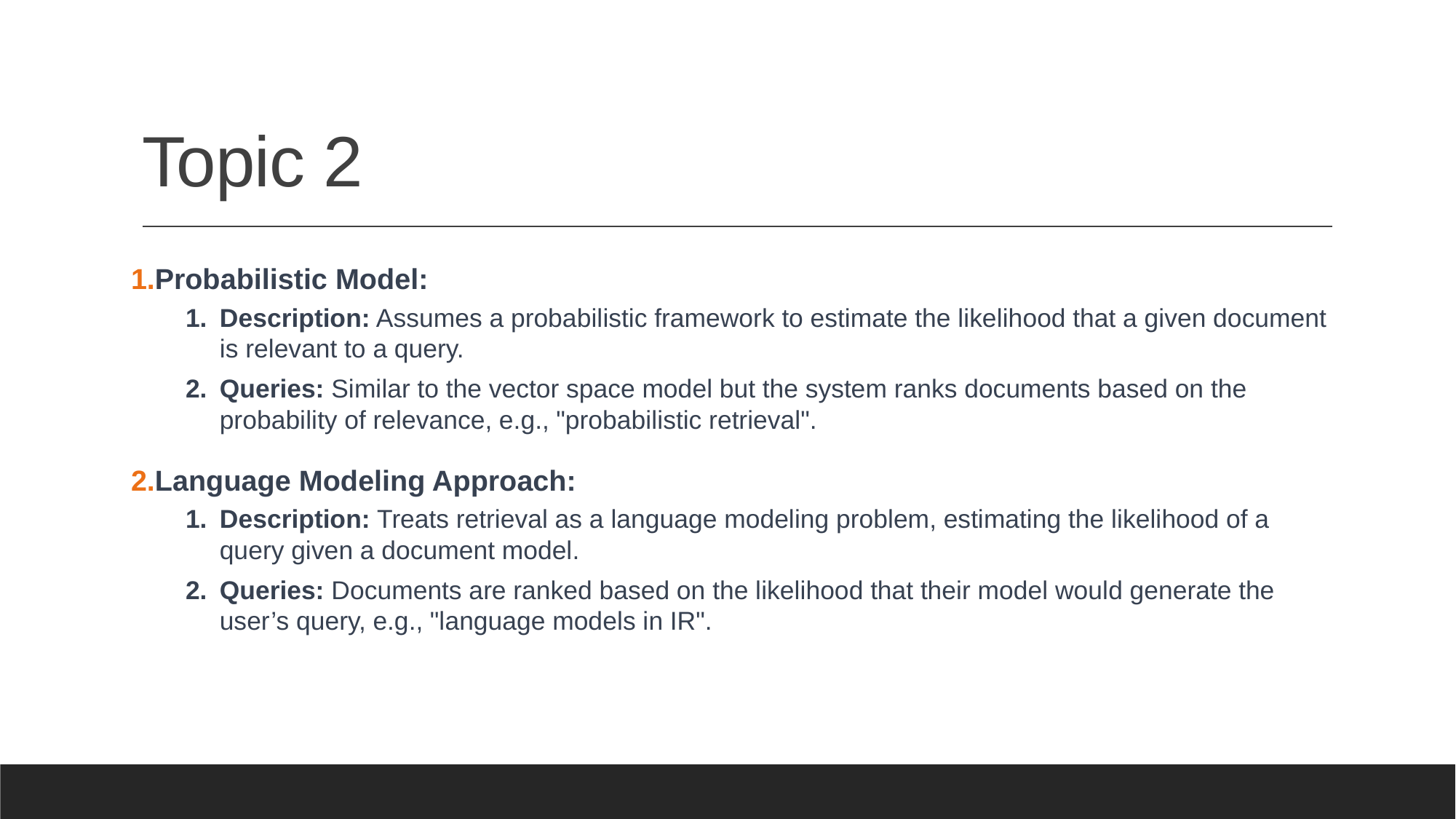

# Topic 2
Probabilistic Model:
Description: Assumes a probabilistic framework to estimate the likelihood that a given document is relevant to a query.
Queries: Similar to the vector space model but the system ranks documents based on the probability of relevance, e.g., "probabilistic retrieval".
Language Modeling Approach:
Description: Treats retrieval as a language modeling problem, estimating the likelihood of a query given a document model.
Queries: Documents are ranked based on the likelihood that their model would generate the user’s query, e.g., "language models in IR".